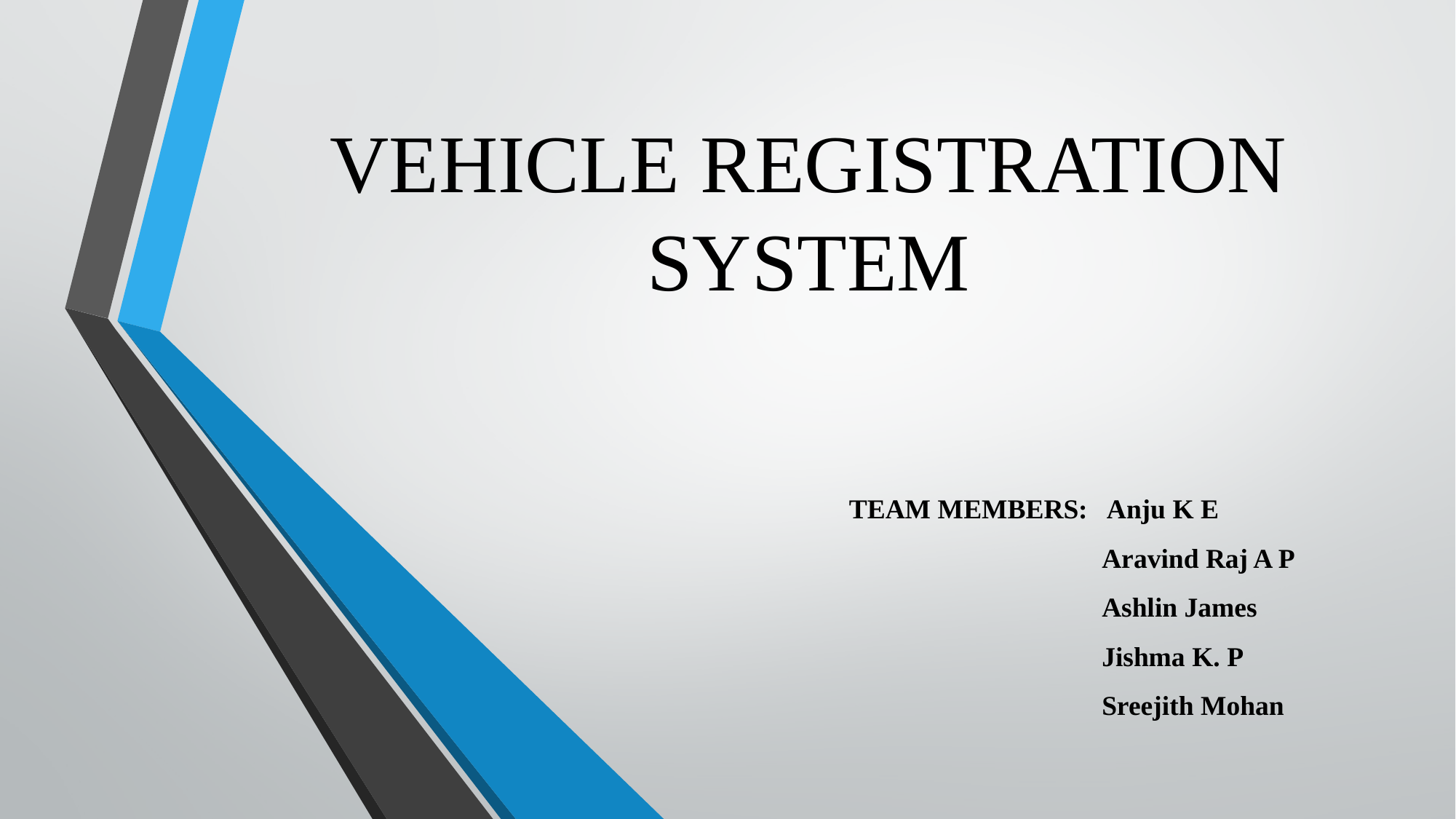

# VEHICLE REGISTRATION SYSTEM
TEAM MEMBERS:   Anju K E
		     Aravind Raj A P
		     Ashlin James
		     Jishma K. P
		     Sreejith Mohan